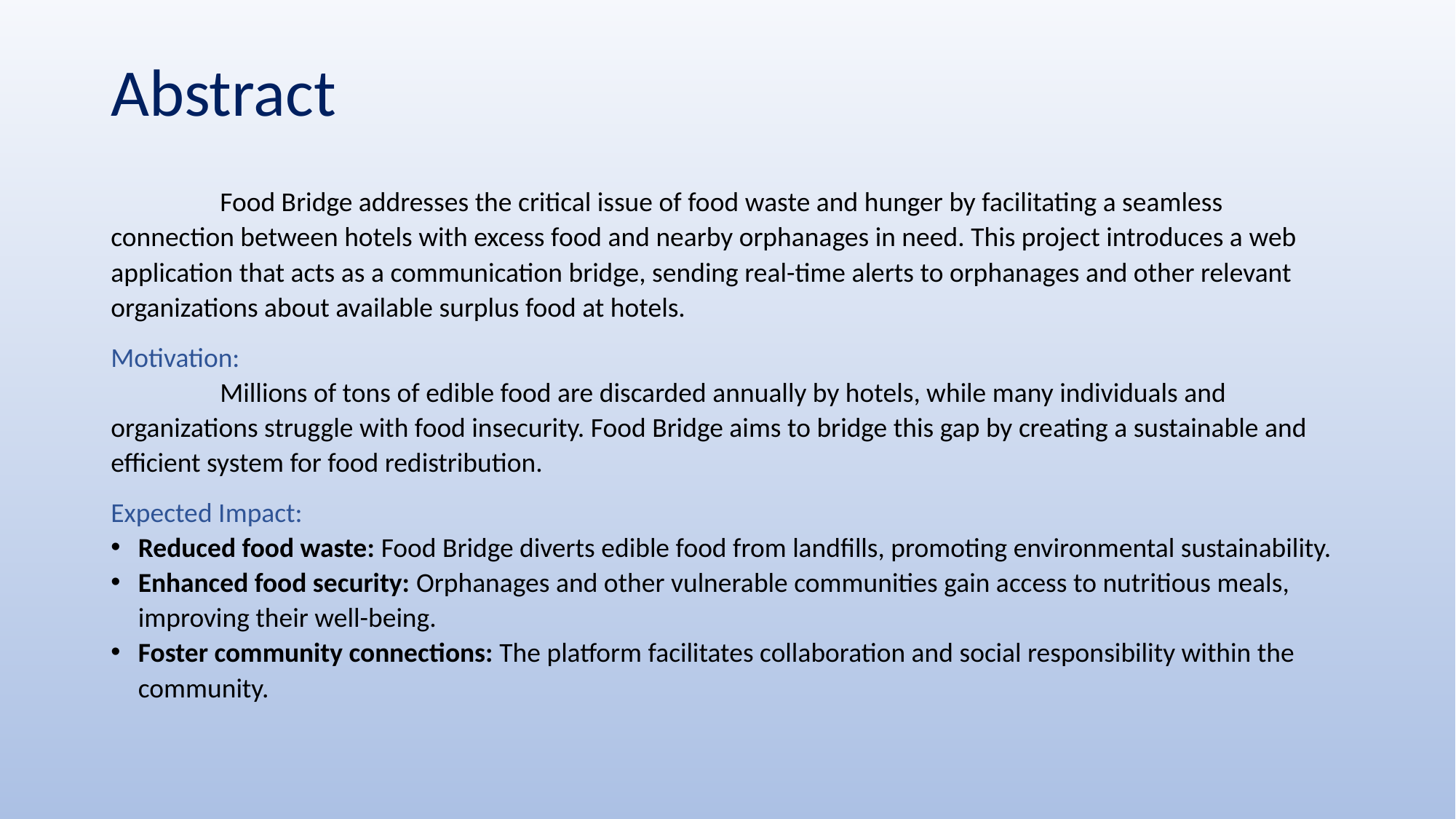

# Abstract
	Food Bridge addresses the critical issue of food waste and hunger by facilitating a seamless connection between hotels with excess food and nearby orphanages in need. This project introduces a web application that acts as a communication bridge, sending real-time alerts to orphanages and other relevant organizations about available surplus food at hotels.
Motivation:
	Millions of tons of edible food are discarded annually by hotels, while many individuals and organizations struggle with food insecurity. Food Bridge aims to bridge this gap by creating a sustainable and efficient system for food redistribution.
Expected Impact:
Reduced food waste: Food Bridge diverts edible food from landfills, promoting environmental sustainability.
Enhanced food security: Orphanages and other vulnerable communities gain access to nutritious meals, improving their well-being.
Foster community connections: The platform facilitates collaboration and social responsibility within the community.